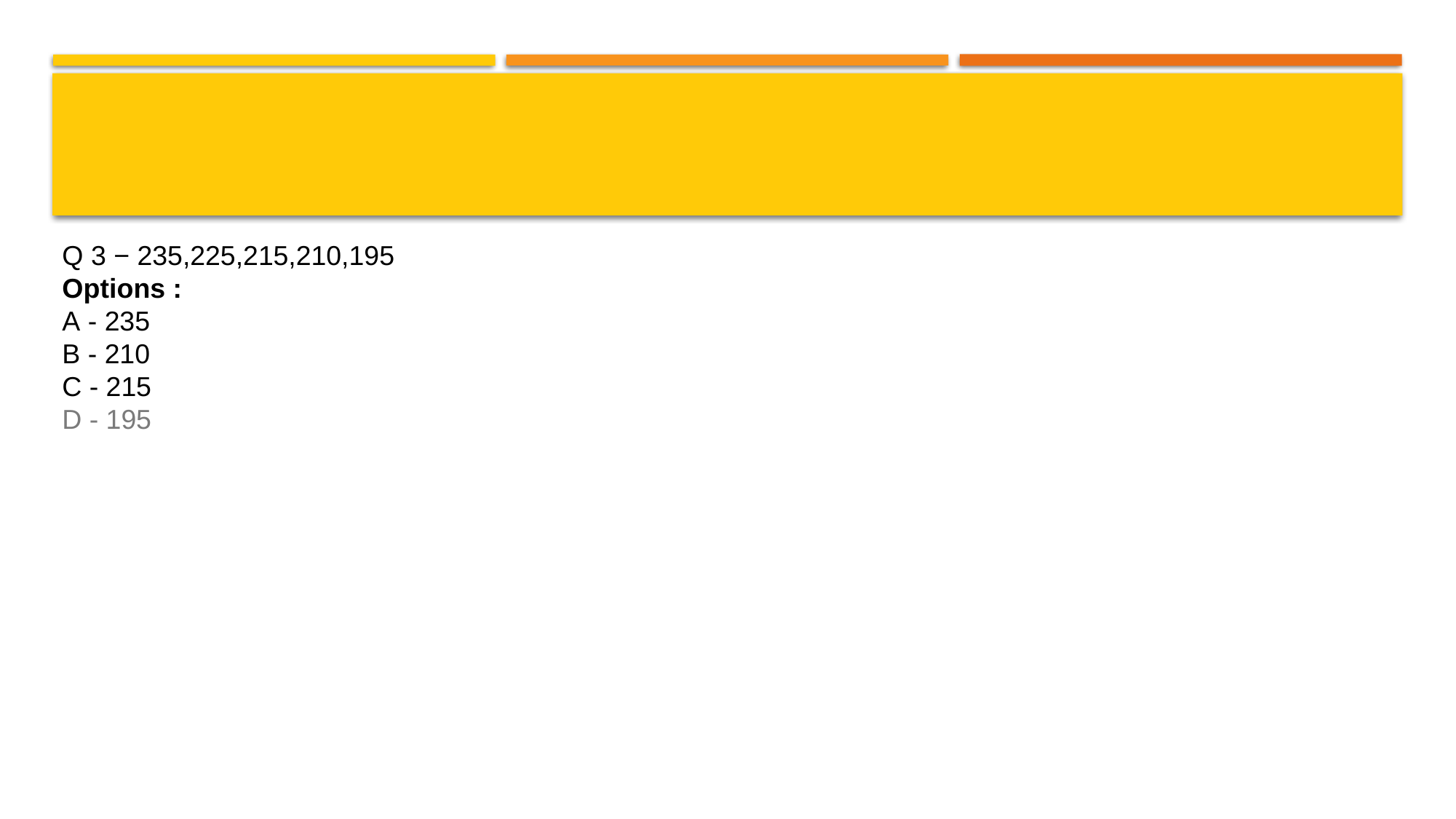

#
Q 3 − 235,225,215,210,195
Options :
A - 235
B - 210
C - 215
D - 195